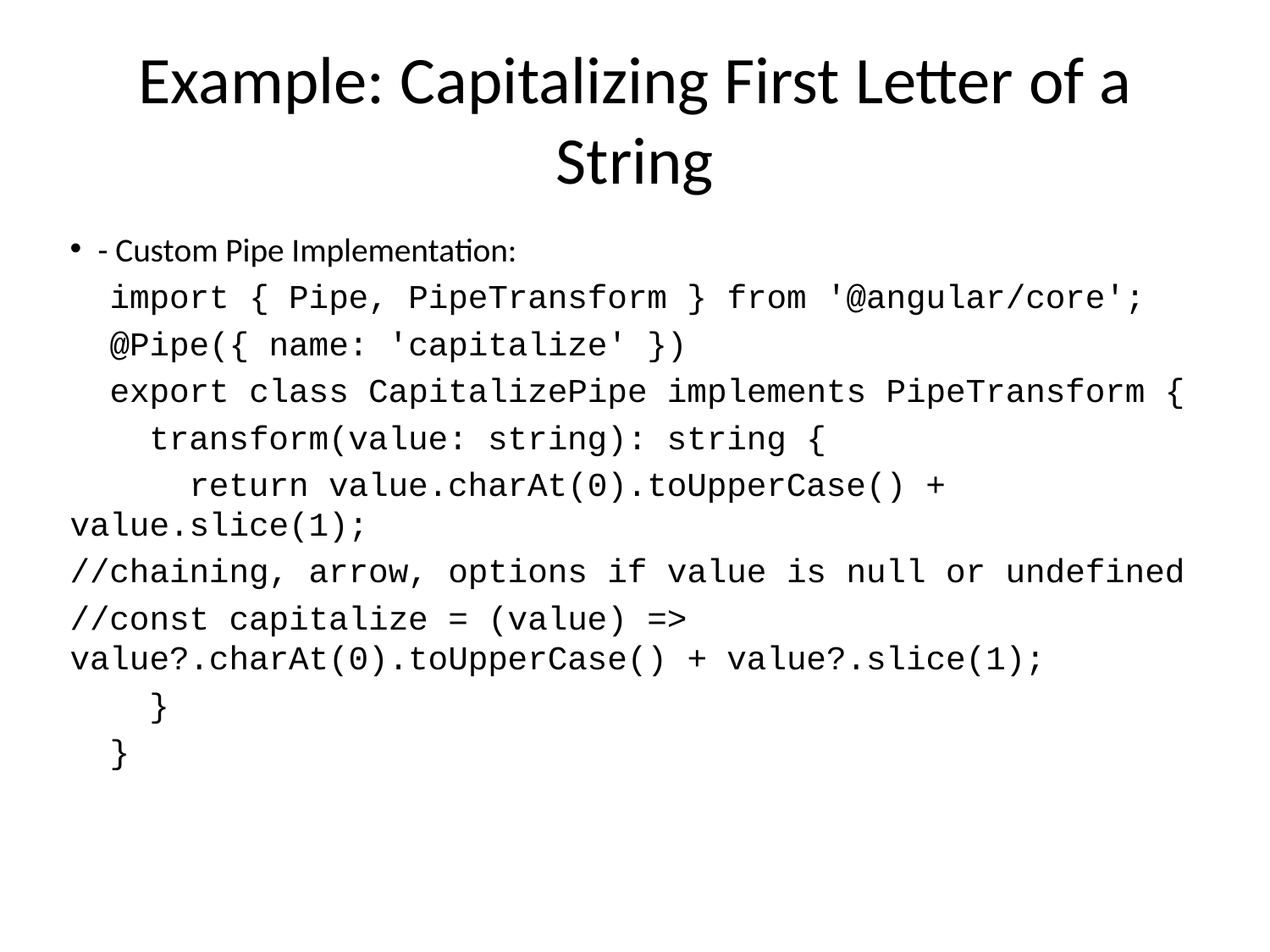

# Example: Capitalizing First Letter of a String
- Custom Pipe Implementation:
  import { Pipe, PipeTransform } from '@angular/core';
  @Pipe({ name: 'capitalize' })
  export class CapitalizePipe implements PipeTransform {
    transform(value: string): string {
      return value.charAt(0).toUpperCase() + value.slice(1);
//chaining, arrow, options if value is null or undefined
//const capitalize = (value) => value?.charAt(0).toUpperCase() + value?.slice(1);
    }
  }